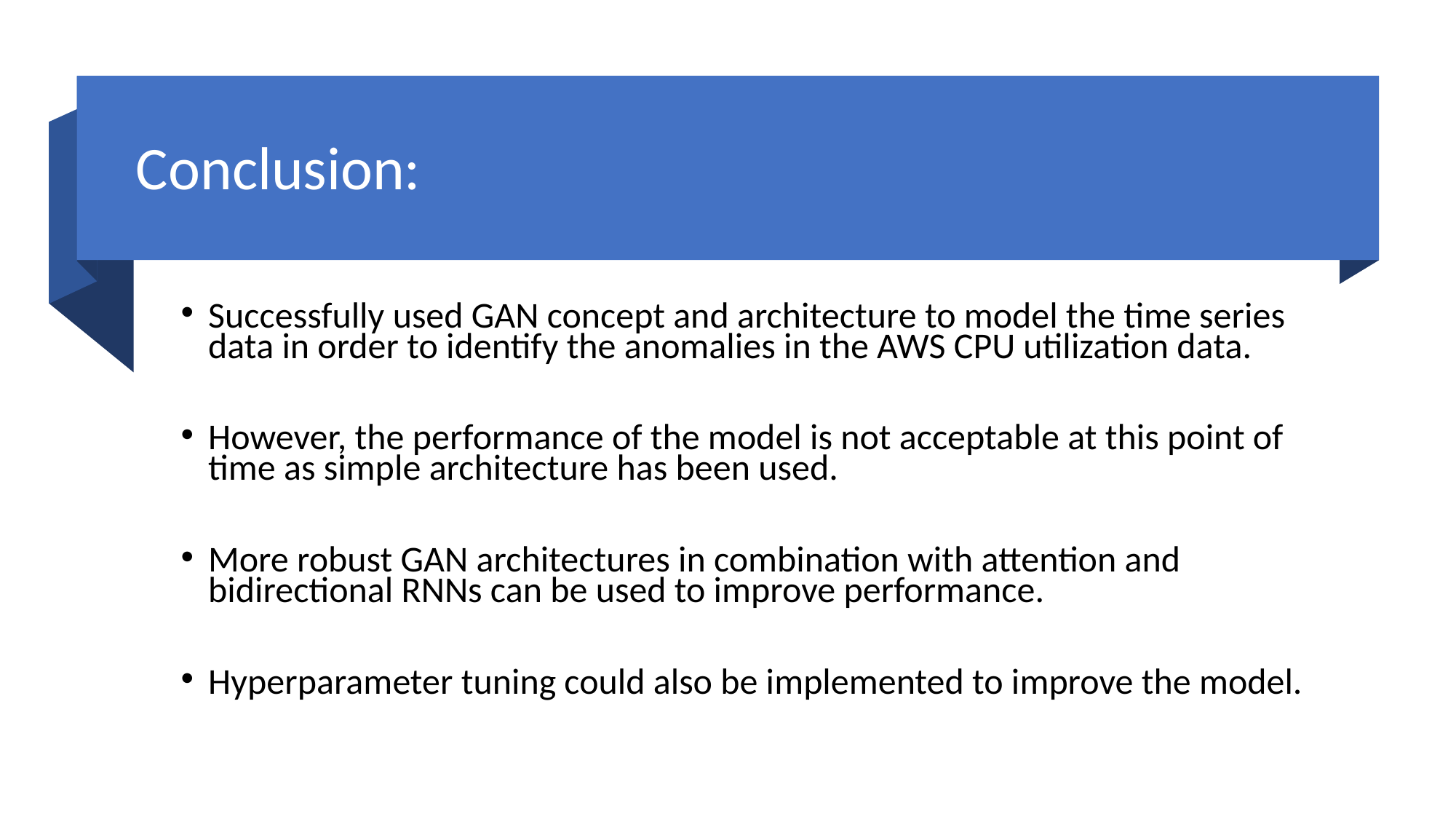

# Conclusion:
Successfully used GAN concept and architecture to model the time series data in order to identify the anomalies in the AWS CPU utilization data.

However, the performance of the model is not acceptable at this point of time as simple architecture has been used.

More robust GAN architectures in combination with attention and bidirectional RNNs can be used to improve performance.

Hyperparameter tuning could also be implemented to improve the model.